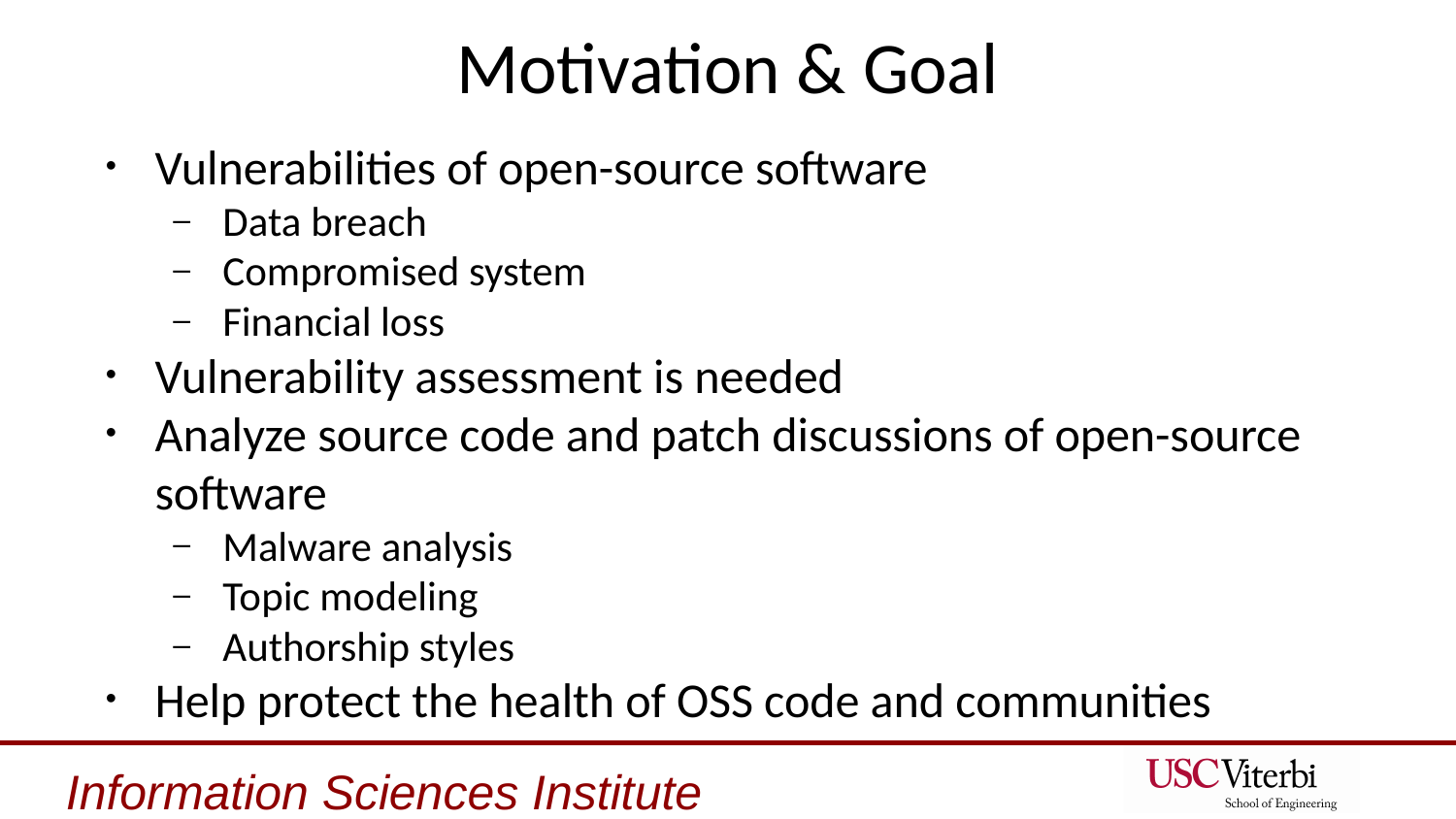

# Motivation & Goal
Vulnerabilities of open-source software
Data breach
Compromised system
Financial loss
Vulnerability assessment is needed
Analyze source code and patch discussions of open-source software
Malware analysis
Topic modeling
Authorship styles
Help protect the health of OSS code and communities